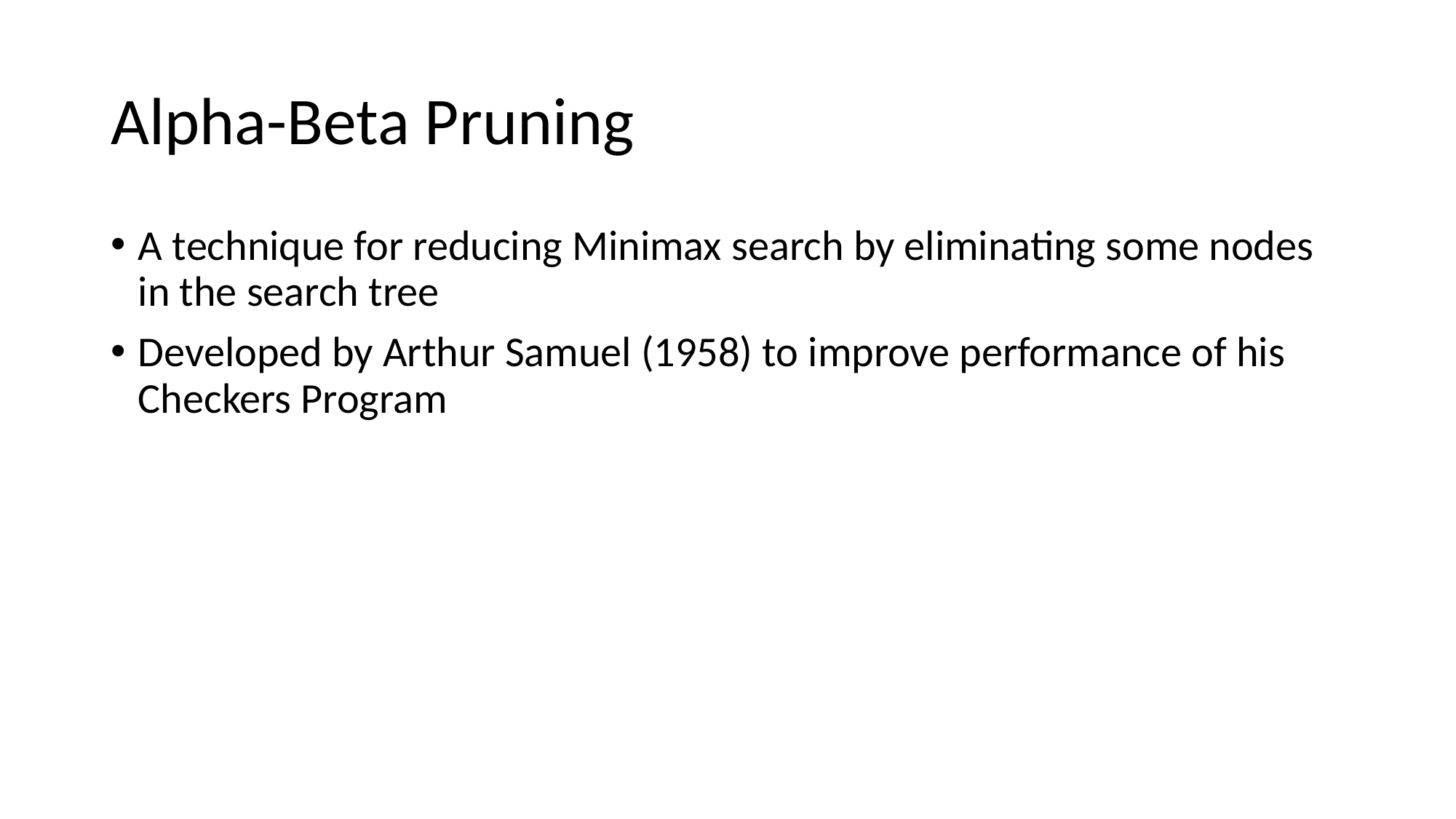

# Alpha-Beta Pruning
A technique for reducing Minimax search by eliminating some nodes in the search tree
Developed by Arthur Samuel (1958) to improve performance of his Checkers Program